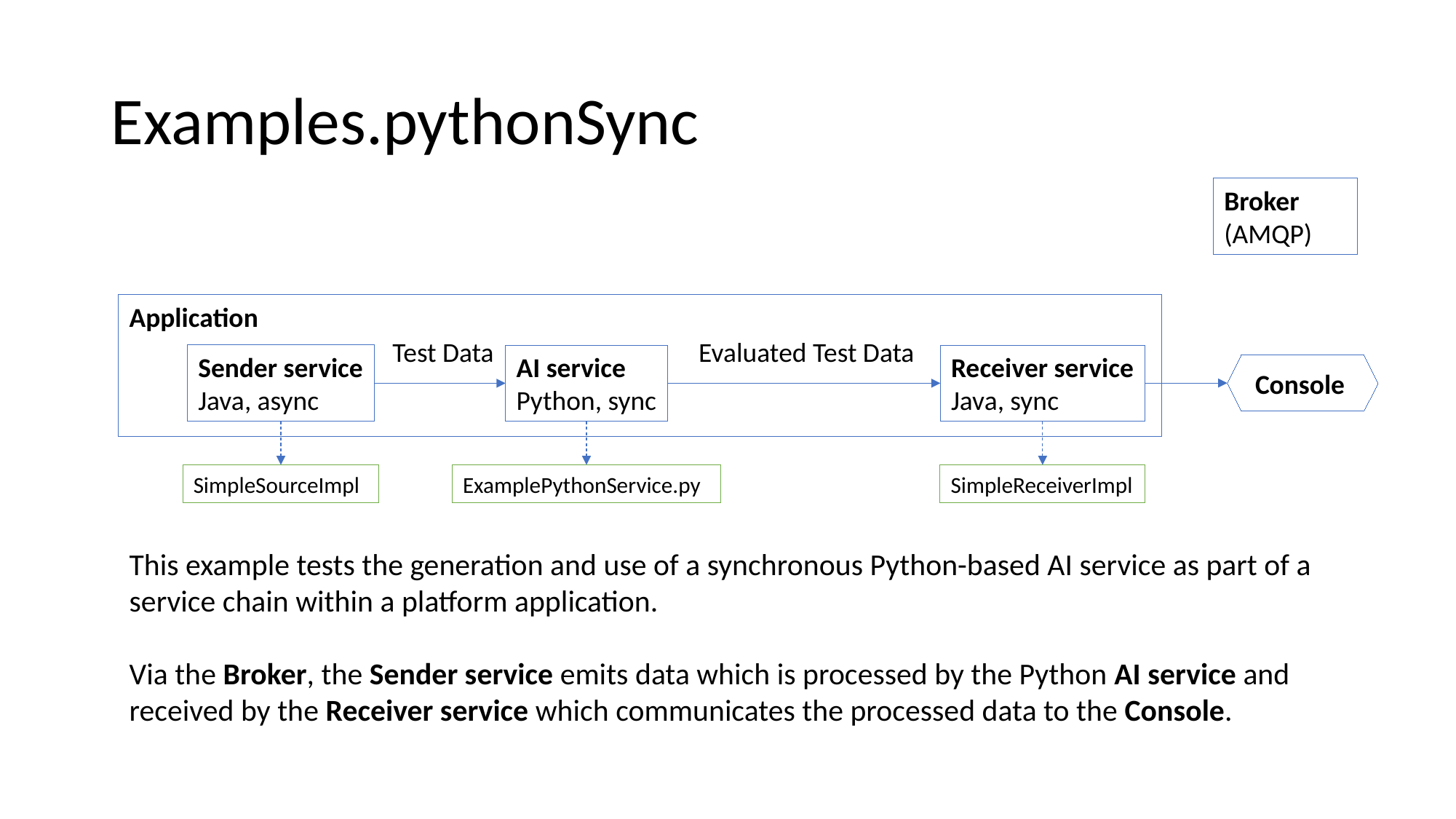

# Examples.pythonSync
Broker
(AMQP)
Application

Evaluated Test Data
Test Data

Sender service
Java, async
AI service
Python, sync
Receiver service
Java, sync
Console
SimpleReceiverImpl
SimpleSourceImpl
ExamplePythonService.py
This example tests the generation and use of a synchronous Python-based AI service as part of a service chain within a platform application.

Via the Broker, the Sender service emits data which is processed by the Python AI service and received by the Receiver service which communicates the processed data to the Console.